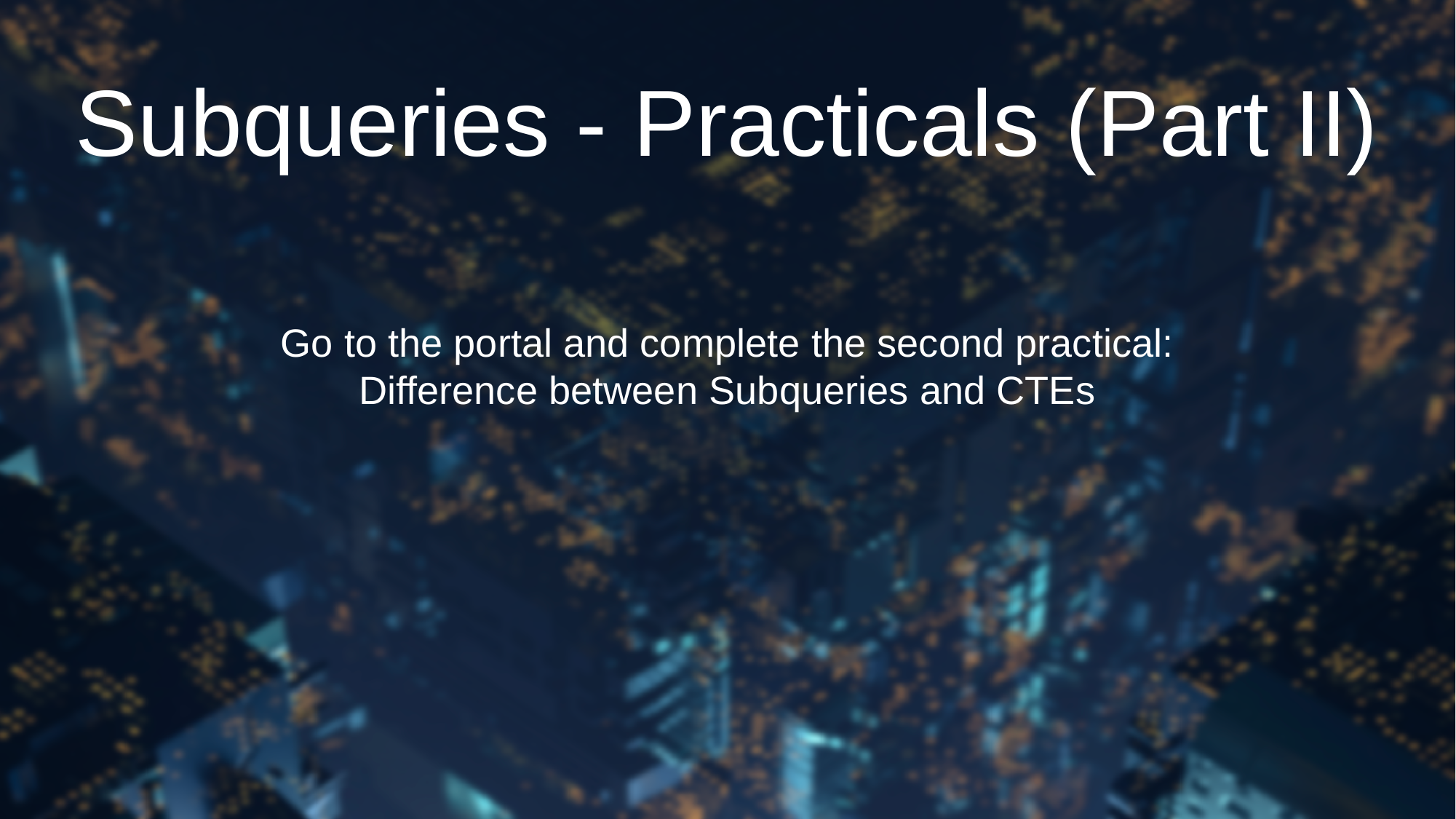

# Subqueries - Practicals (Part II)
Go to the portal and complete the second practical: Difference between Subqueries and CTEs